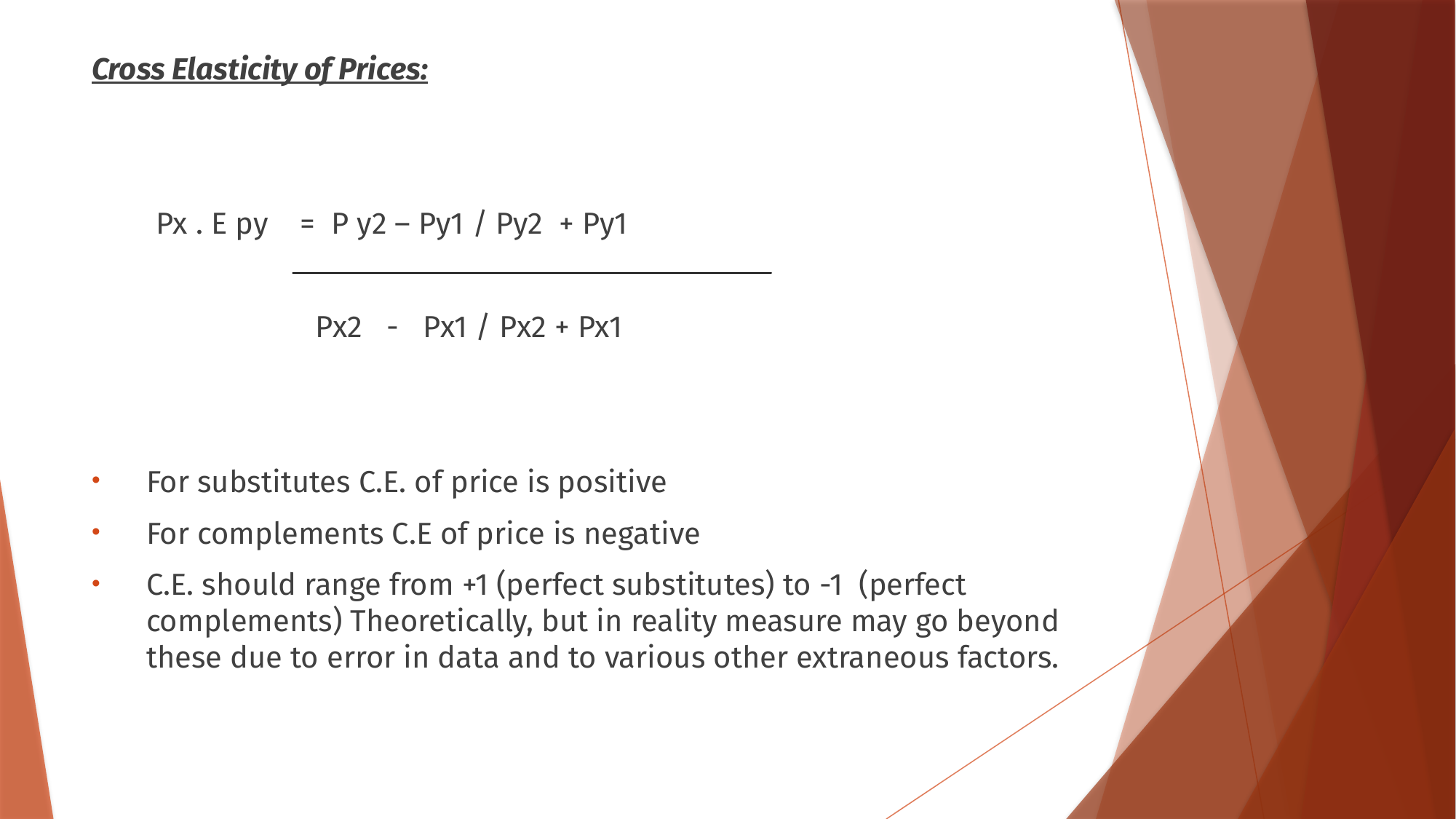

Cross Elasticity of Prices:

        Px . E py    =  P y2 – Py1 / Py2  + Py1

                            Px2   -   Px1 / Px2 + Px1

For substitutes C.E. of price is positive
For complements C.E of price is negative
C.E. should range from +1 (perfect substitutes) to -1  (perfect complements) Theoretically, but in reality measure may go beyond these due to error in data and to various other extraneous factors.